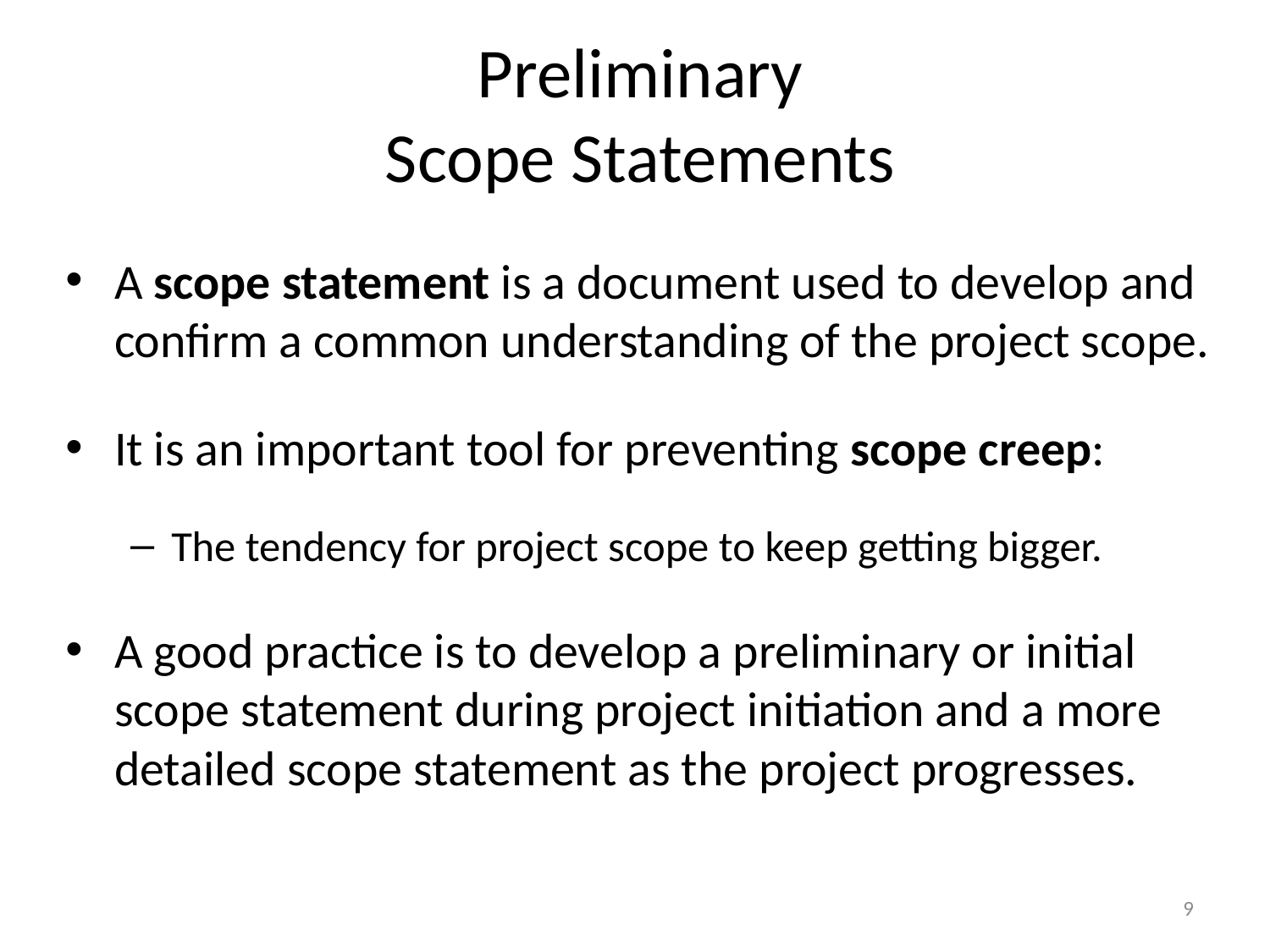

# Preliminary Scope Statements
A scope statement is a document used to develop and confirm a common understanding of the project scope.
It is an important tool for preventing scope creep:
The tendency for project scope to keep getting bigger.
A good practice is to develop a preliminary or initial scope statement during project initiation and a more detailed scope statement as the project progresses.
9